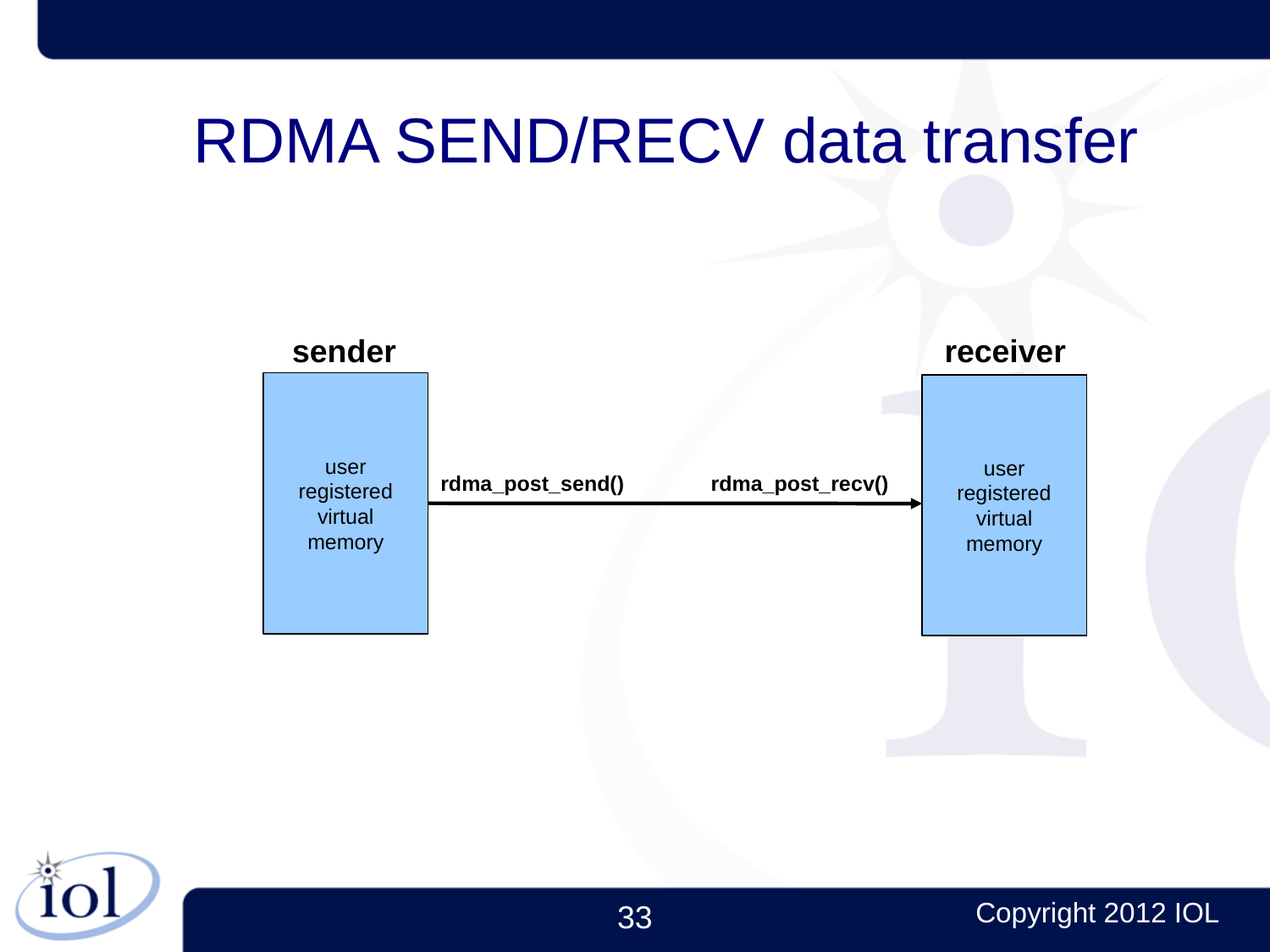

RDMA SEND/RECV data transfer
sender
receiver
user
registered
virtual
memory
user
registered
virtual
memory
rdma_post_send()
rdma_post_recv()